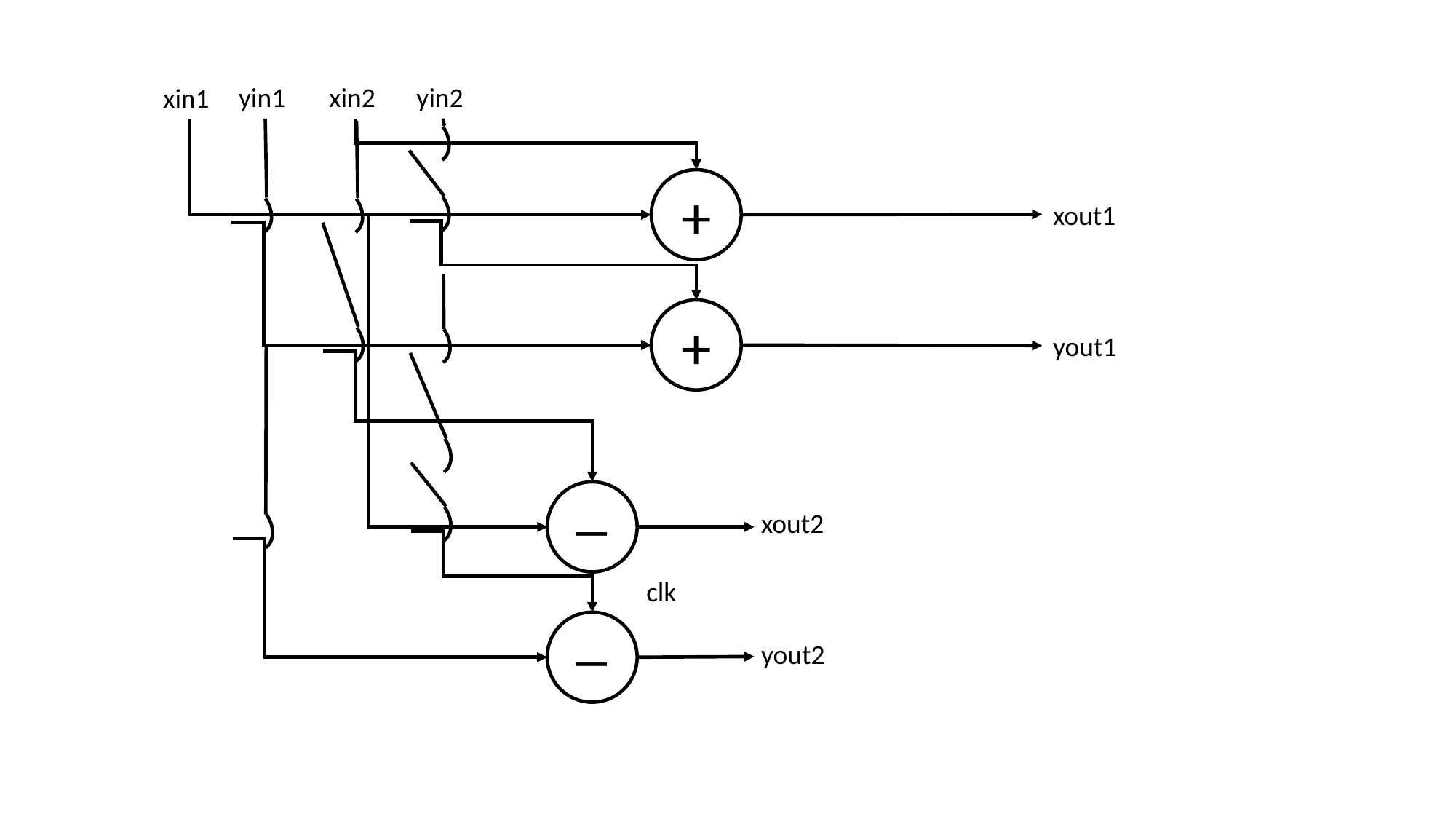

xin2
yin2
yin1
xin1

+

xout1
+

yout1

─

xout2

clk
─
yout2